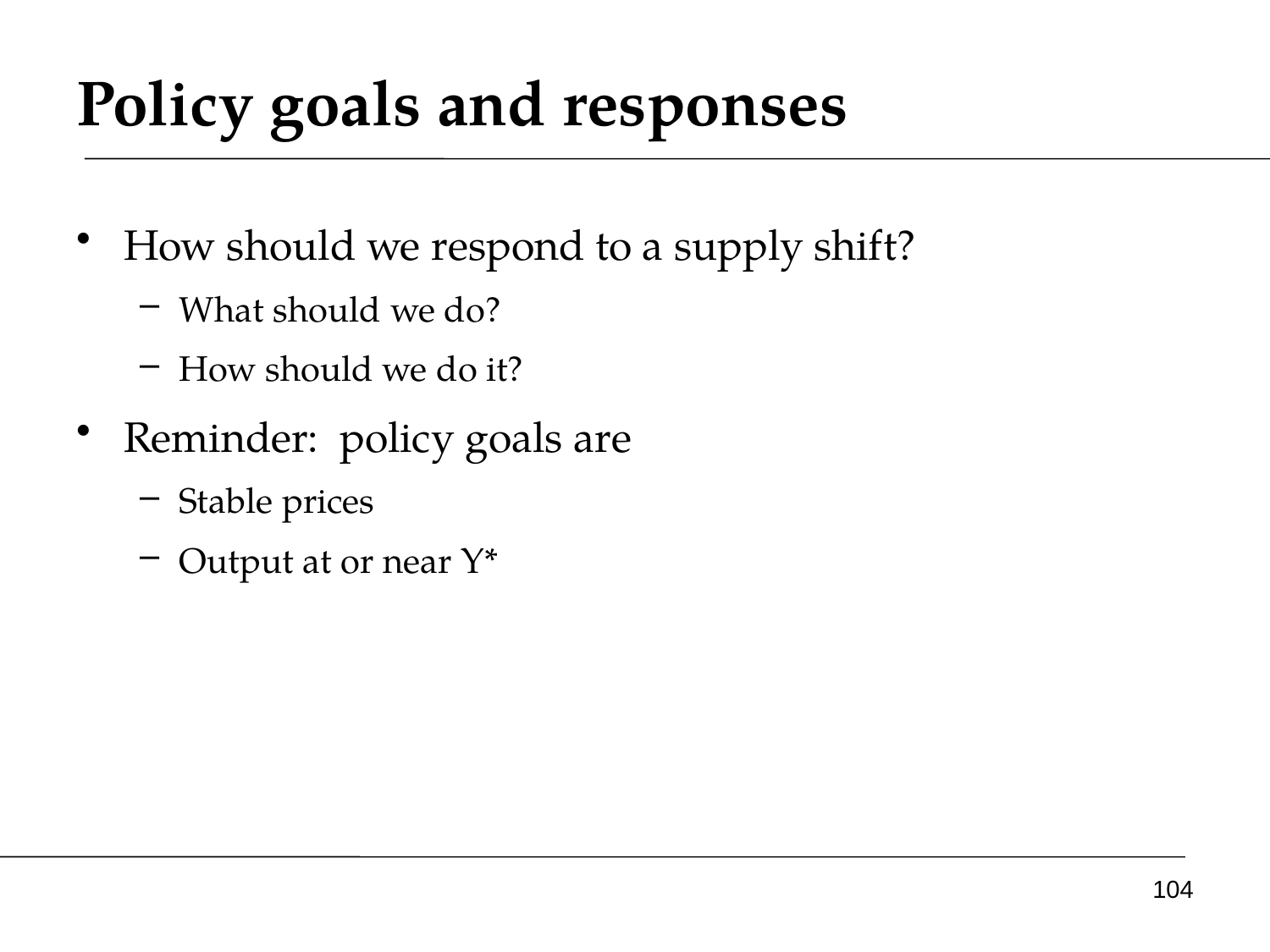

# Policy goals and responses
How should we respond to a supply shift?
What should we do?
How should we do it?
Reminder:  policy goals are
Stable prices
Output at or near Y*
104